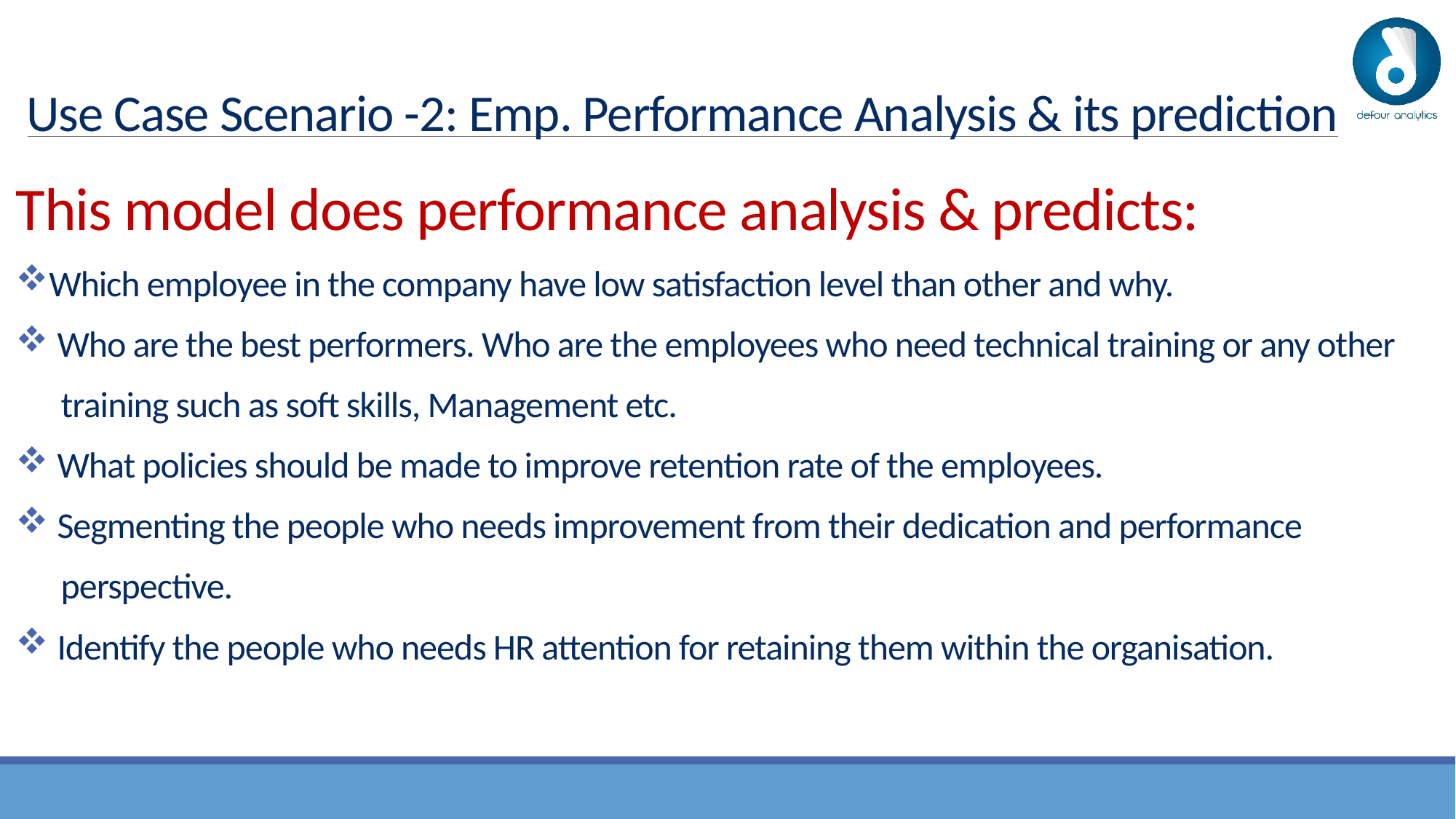

# Use Case Scenario -2: Emp. Performance Analysis & its prediction
This model does performance analysis & predicts:
Which employee in the company have low satisfaction level than other and why.
 Who are the best performers. Who are the employees who need technical training or any other
      training such as soft skills, Management etc.
 What policies should be made to improve retention rate of the employees.
 Segmenting the people who needs improvement from their dedication and performance
      perspective.
 Identify the people who needs HR attention for retaining them within the organisation.